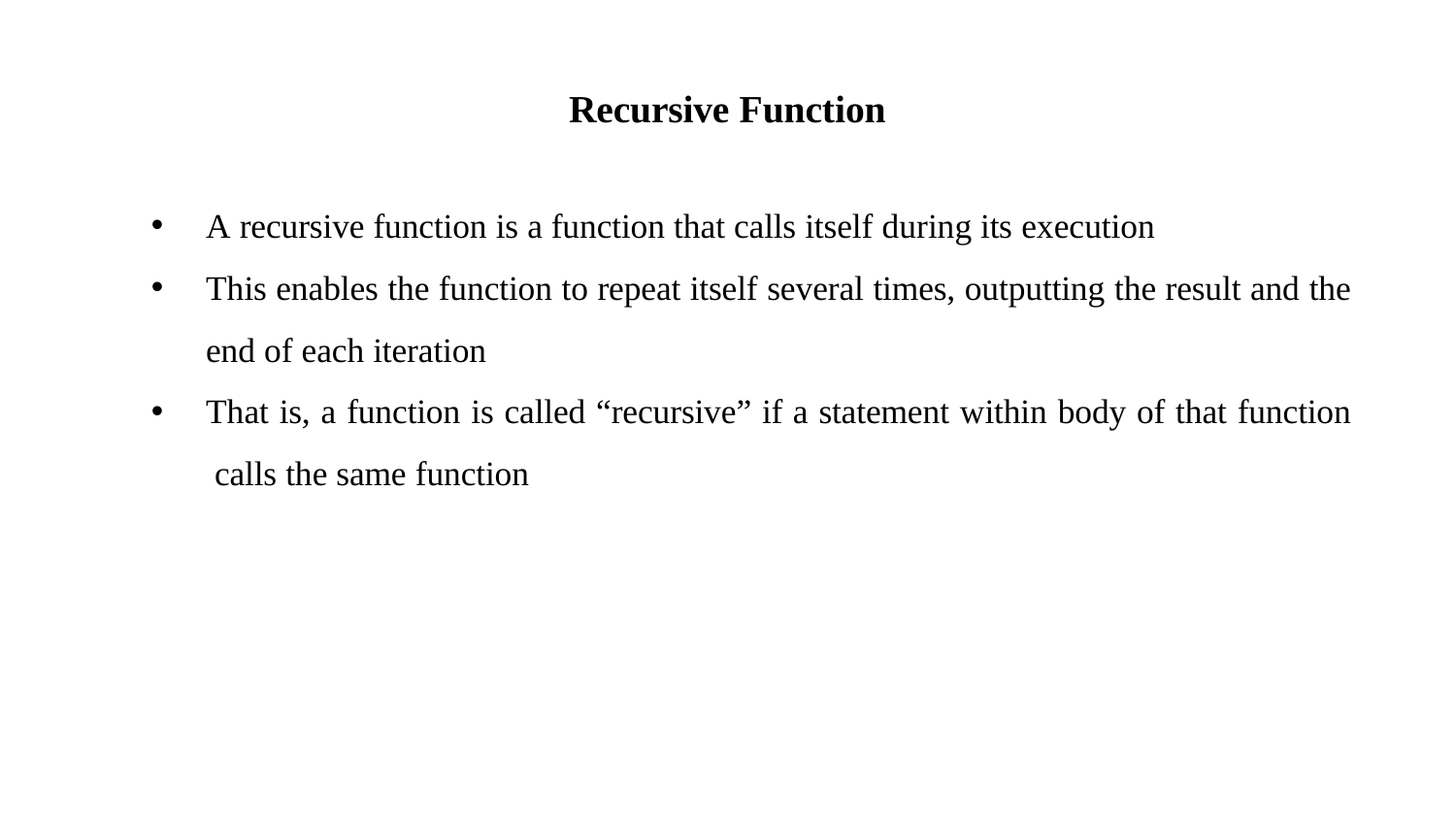

# Recursive Function
A recursive function is a function that calls itself during its execution
This enables the function to repeat itself several times, outputting the result and the
end of each iteration
That is, a function is called “recursive” if a statement within body of that function  calls the same function